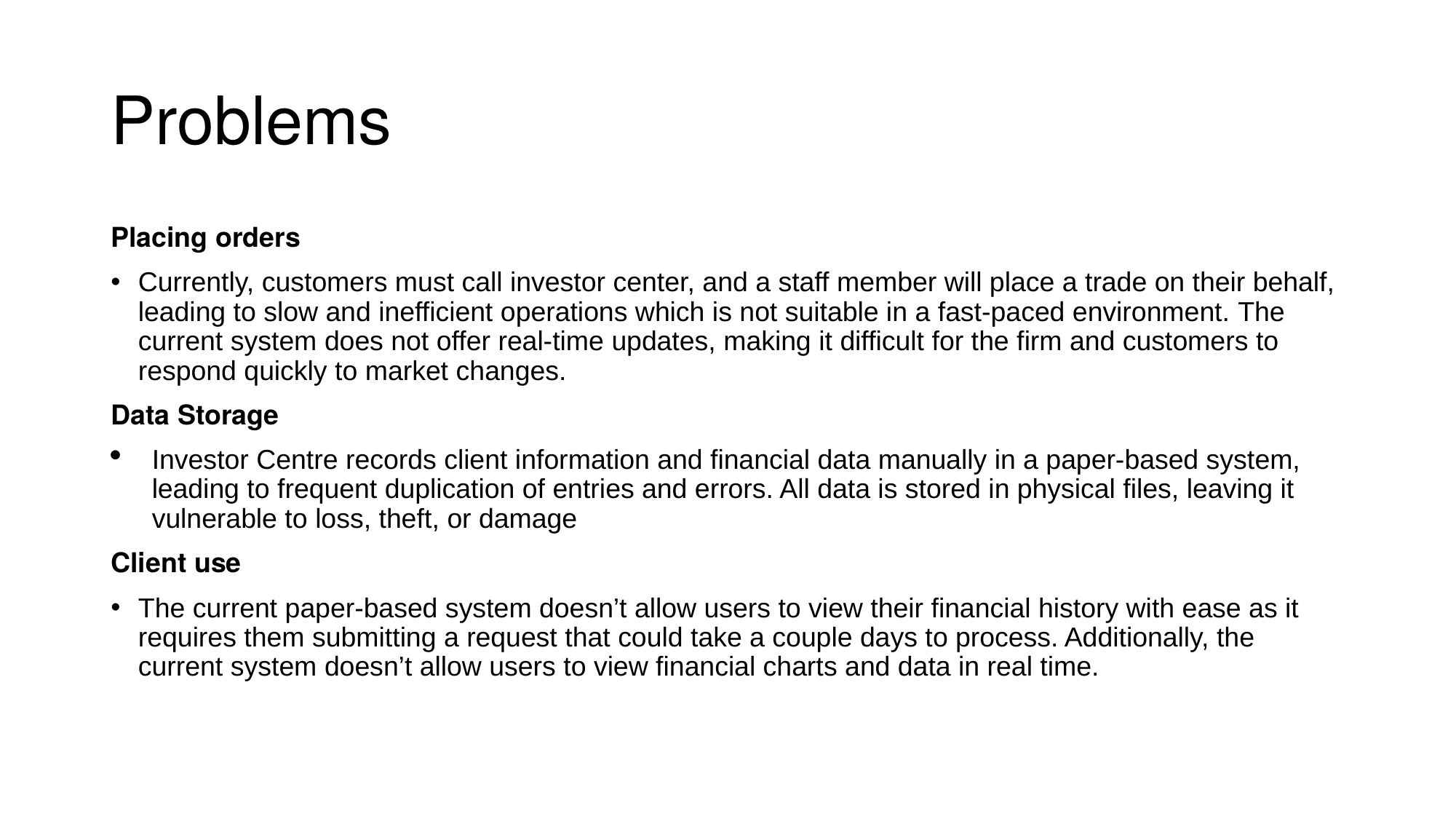

# Problems
Placing orders
Currently, customers must call investor center, and a staff member will place a trade on their behalf, leading to slow and inefficient operations which is not suitable in a fast-paced environment. The current system does not offer real-time updates, making it difficult for the firm and customers to respond quickly to market changes.
Data Storage
Investor Centre records client information and financial data manually in a paper-based system, leading to frequent duplication of entries and errors. All data is stored in physical files, leaving it vulnerable to loss, theft, or damage
Client use
The current paper-based system doesn’t allow users to view their financial history with ease as it requires them submitting a request that could take a couple days to process. Additionally, the current system doesn’t allow users to view financial charts and data in real time.